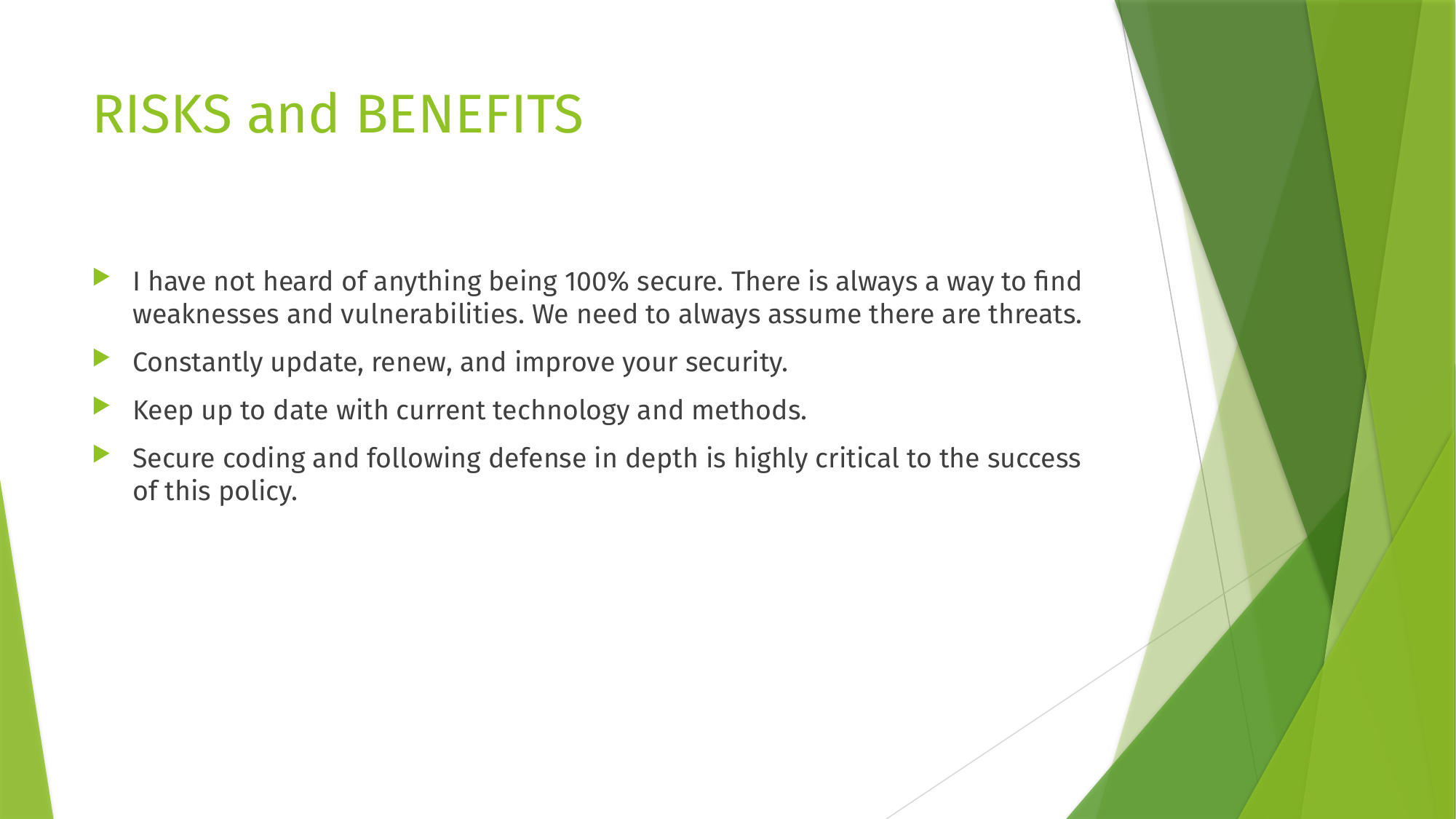

# RISKS and BENEFITS
I have not heard of anything being 100% secure. There is always a way to find weaknesses and vulnerabilities. We need to always assume there are threats.
Constantly update, renew, and improve your security.
Keep up to date with current technology and methods.
Secure coding and following defense in depth is highly critical to the success of this policy.